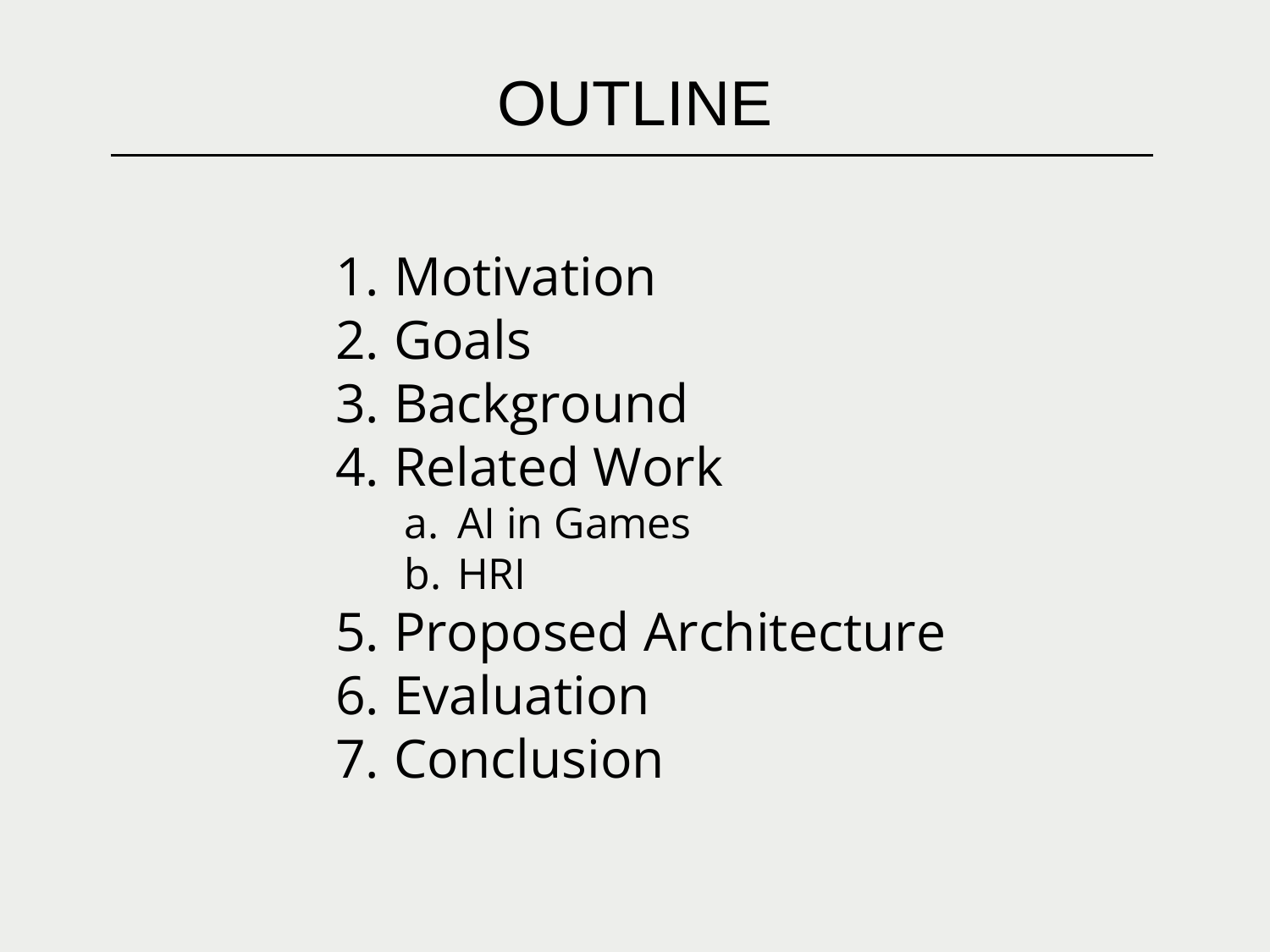

OUTLINE
Motivation
Goals
Background
Related Work
AI in Games
HRI
Proposed Architecture
Evaluation
Conclusion